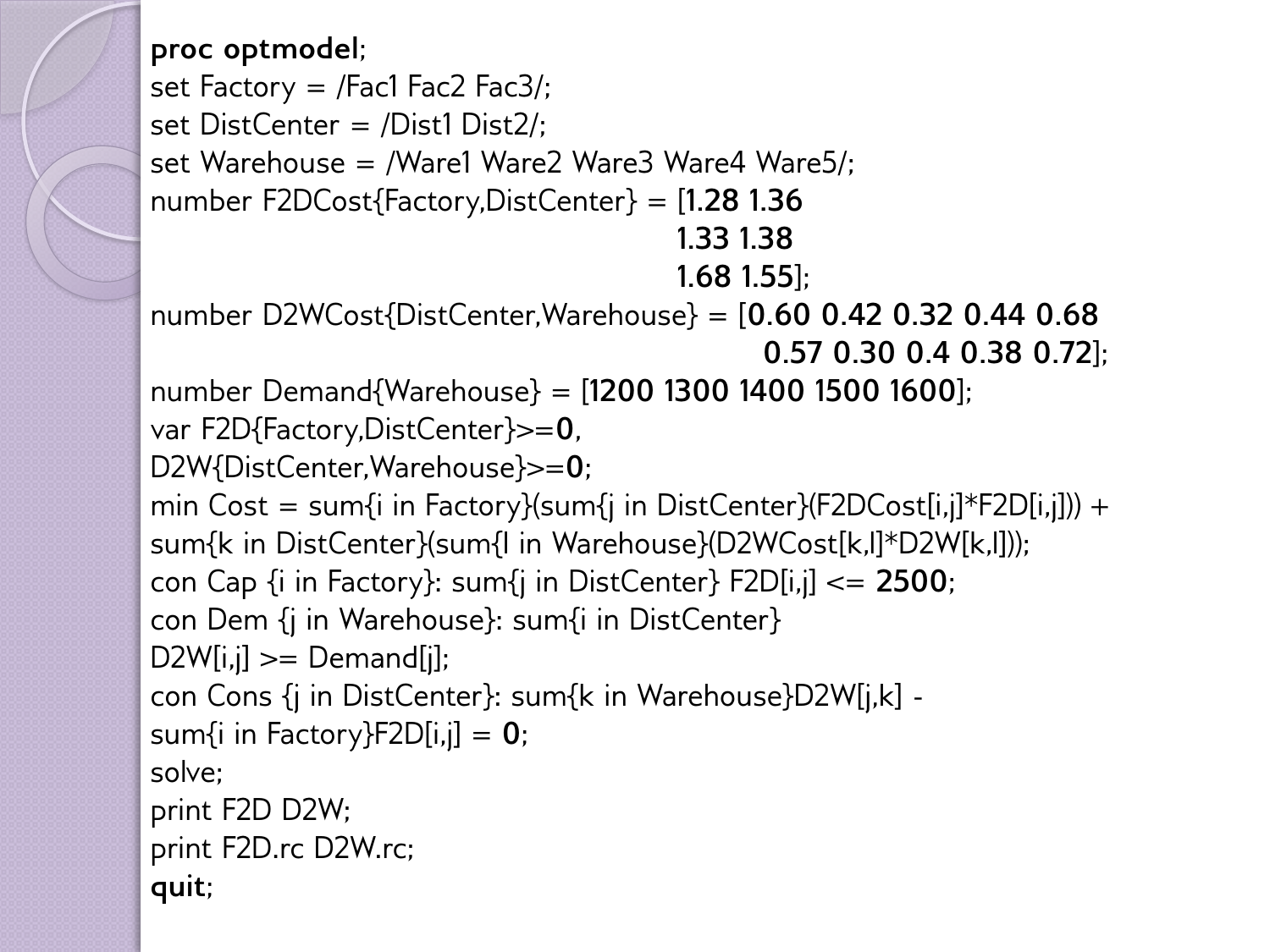

proc optmodel;
set Factory = /Fac1 Fac2 Fac3/;
set DistCenter = /Dist1 Dist2/;
set Warehouse = /Ware1 Ware2 Ware3 Ware4 Ware5/;
number F2DCost{Factory,DistCenter} = [1.28 1.36							  1.33 1.38							  1.68 1.55];
number D2WCost{DistCenter,Warehouse} = [0.60 0.42 0.32 0.44 0.68
				           0.57 0.30 0.4 0.38 0.72];
number Demand{Warehouse} = [1200 1300 1400 1500 1600];
var F2D{Factory,DistCenter}>=0,
D2W{DistCenter,Warehouse}>=0;
min Cost = sum{i in Factory}(sum{j in DistCenter}(F2DCost[i,j]*F2D[i,j])) +
sum{k in DistCenter}(sum{l in Warehouse}(D2WCost[k,l]*D2W[k,l]));
con Cap {i in Factory}: sum{j in DistCenter} F2D[i,j] <= 2500;
con Dem {j in Warehouse}: sum{i in DistCenter}
D2W[i,j] >= Demand[j];
con Cons {j in DistCenter}: sum{k in Warehouse}D2W[j,k] -
sum{i in Factory}F2D[i,j] = 0;
solve;
print F2D D2W;
print F2D.rc D2W.rc;
quit;